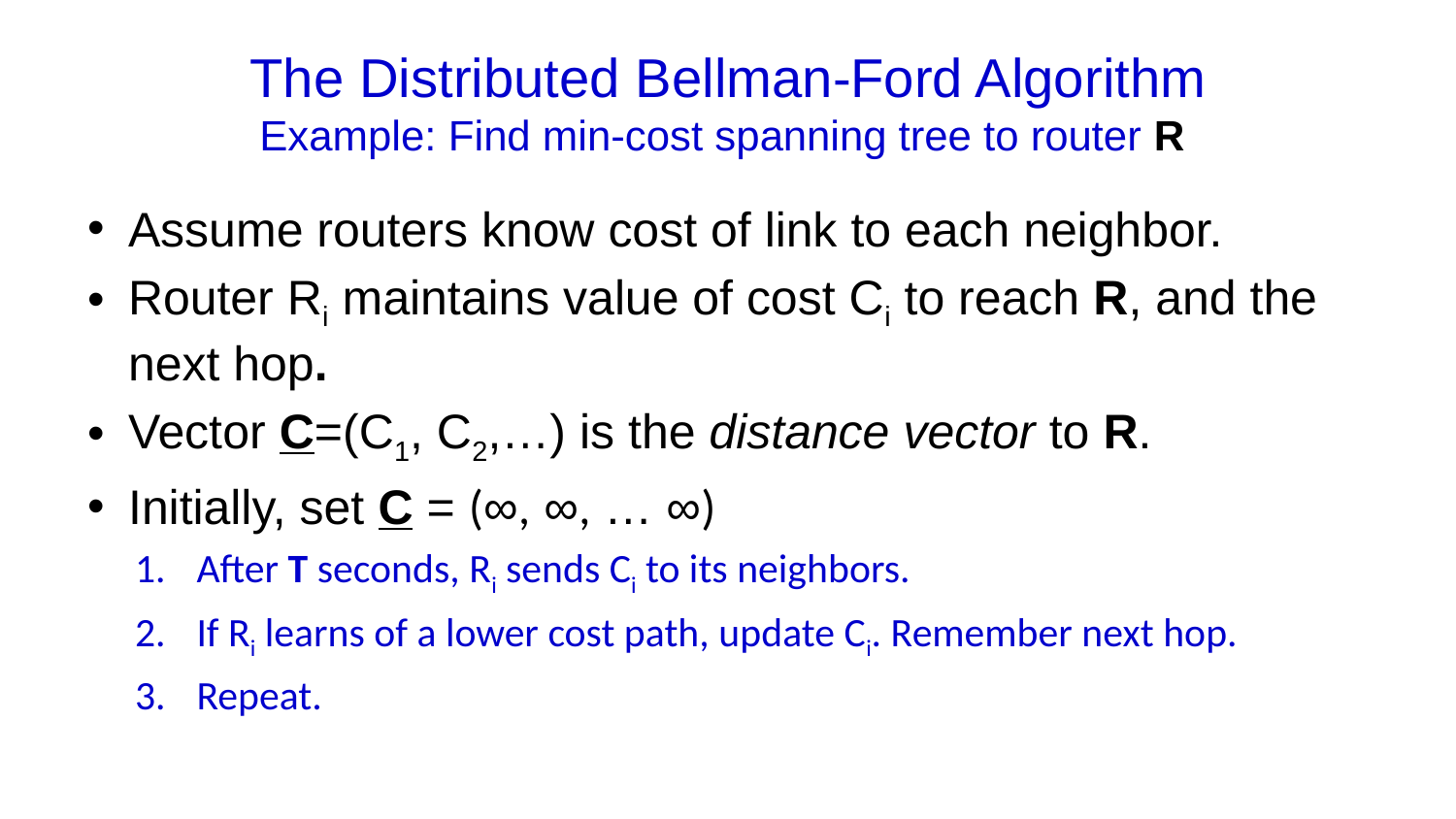

# The Distributed Bellman-Ford Algorithm Example: Find min-cost spanning tree to router R
Assume routers know cost of link to each neighbor.
Router Ri maintains value of cost Ci to reach R, and the next hop.
Vector C=(C1, C2,…) is the distance vector to R.
Initially, set C = (∞, ∞, … ∞)
After T seconds, Ri sends Ci to its neighbors.
If Ri learns of a lower cost path, update Ci. Remember next hop.
Repeat.